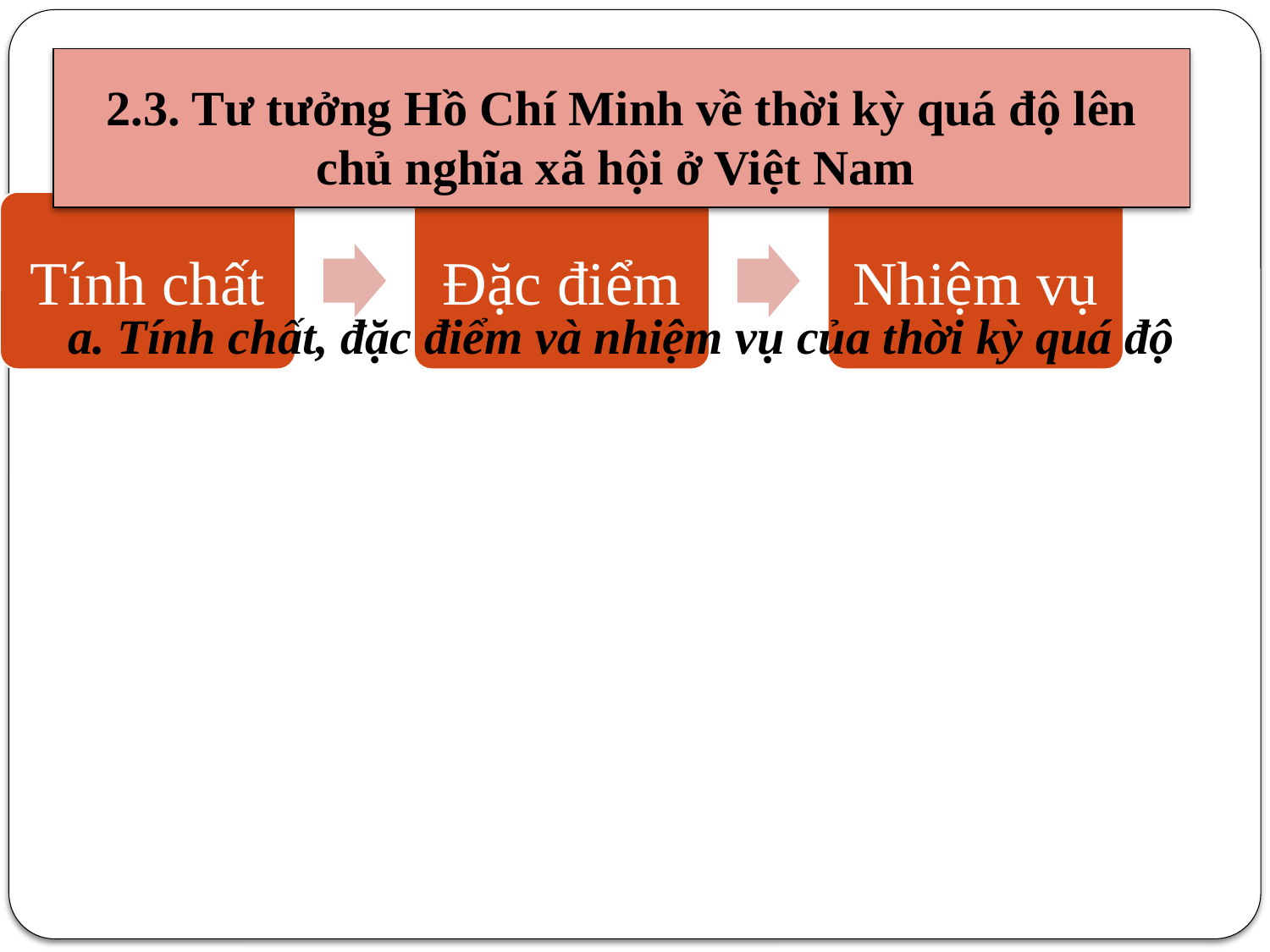

# 2.3. Tư tưởng Hồ Chí Minh về thời kỳ quá độ lên chủ nghĩa xã hội ở Việt Nam
Tính chất

Đặc điểm

Nhiệm vụ
a. Tính chất, đặc điểm và nhiệm vụ của thời kỳ quá độ